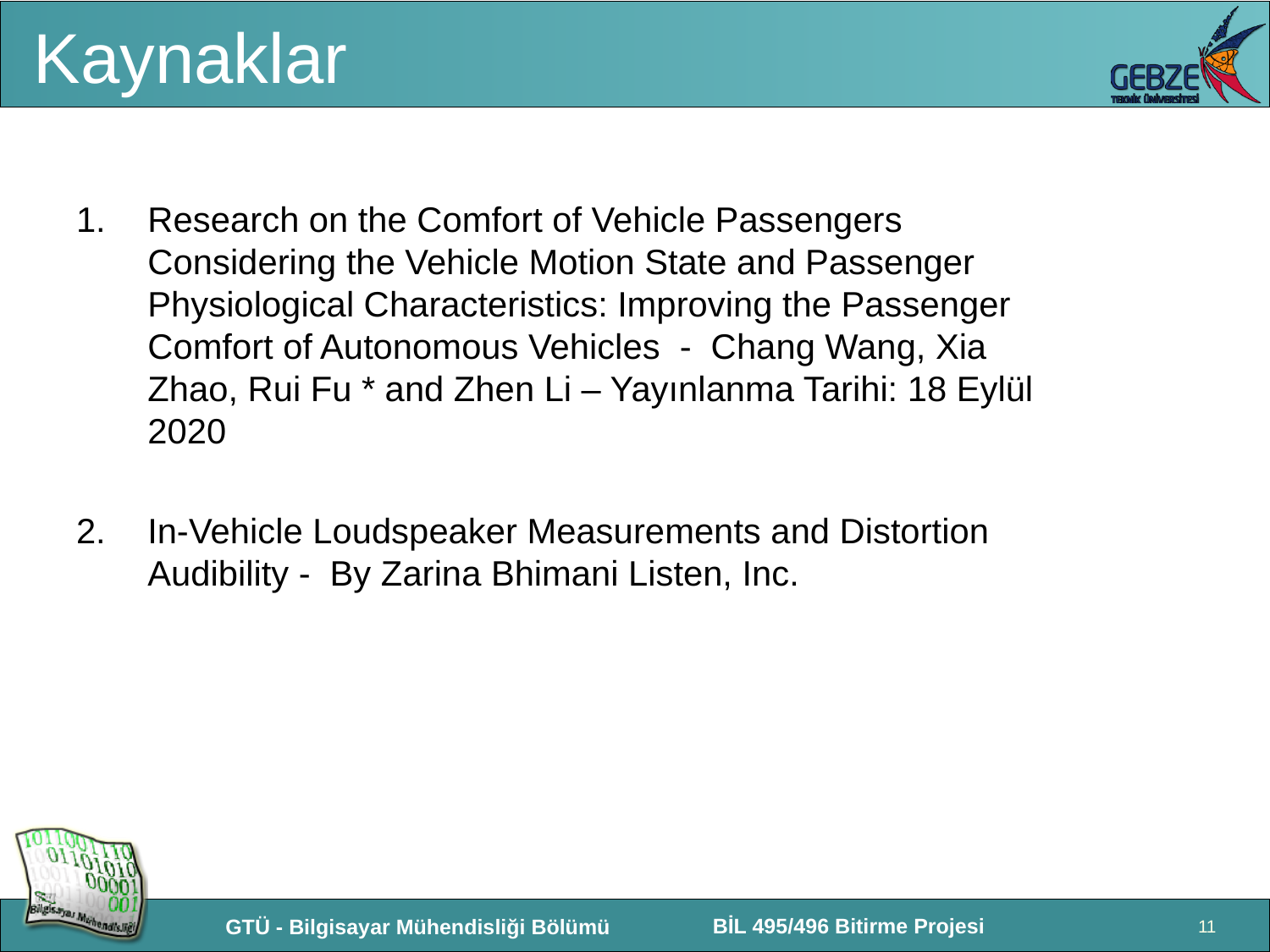

# Kaynaklar
Research on the Comfort of Vehicle Passengers Considering the Vehicle Motion State and Passenger Physiological Characteristics: Improving the Passenger Comfort of Autonomous Vehicles  -  Chang Wang, Xia Zhao, Rui Fu * and Zhen Li – Yayınlanma Tarihi: 18 Eylül 2020

In-Vehicle Loudspeaker Measurements and Distortion Audibility -  By Zarina Bhimani Listen, Inc.
11